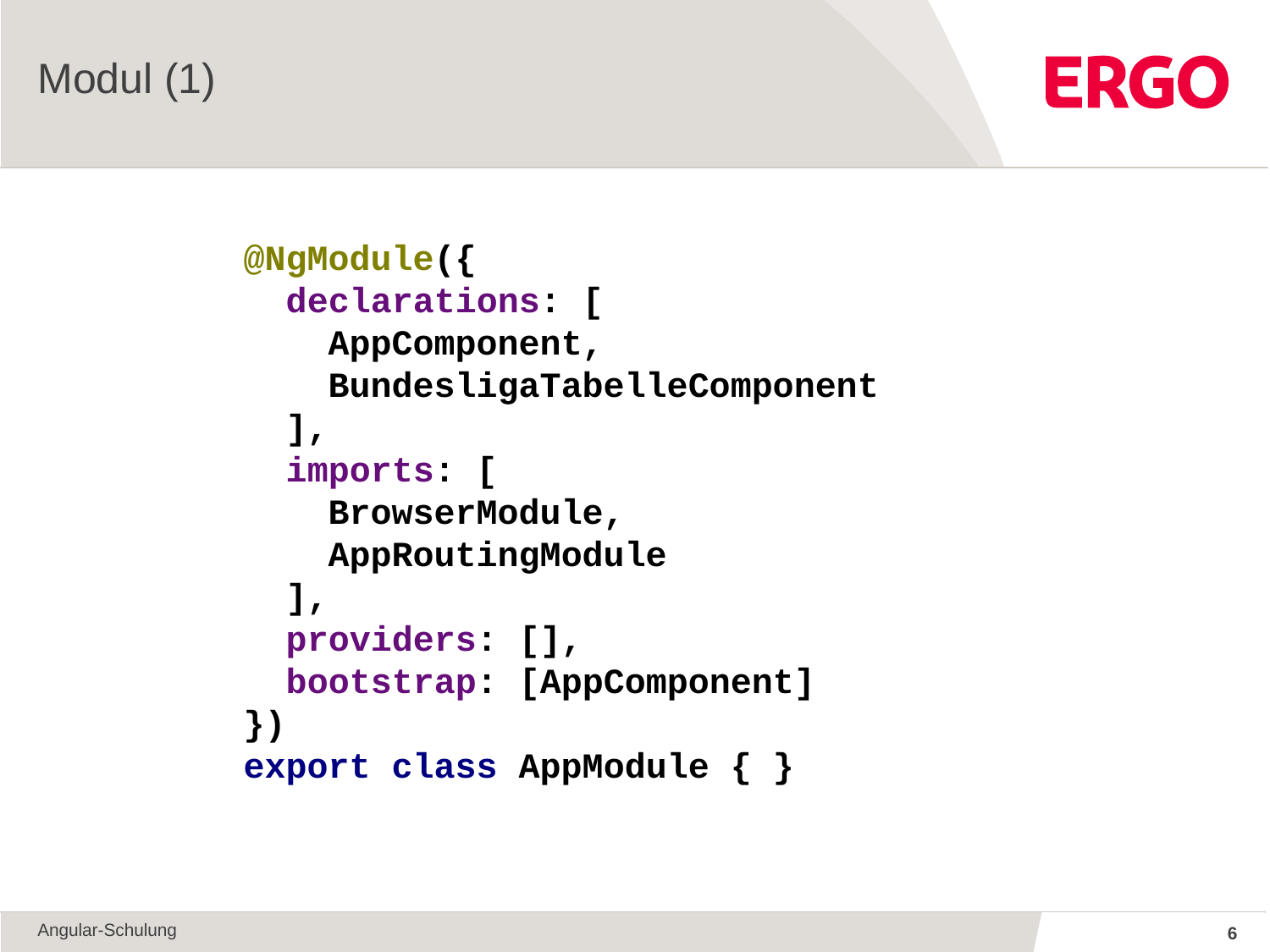

Modul (1)

@NgModule({
  declarations: [
    AppComponent,
    BundesligaTabelleComponent
  ],
  imports: [
    BrowserModule,
    AppRoutingModule
  ],
  providers: [],
  bootstrap: [AppComponent]
})
export class AppModule { }
Angular-Schulung
6